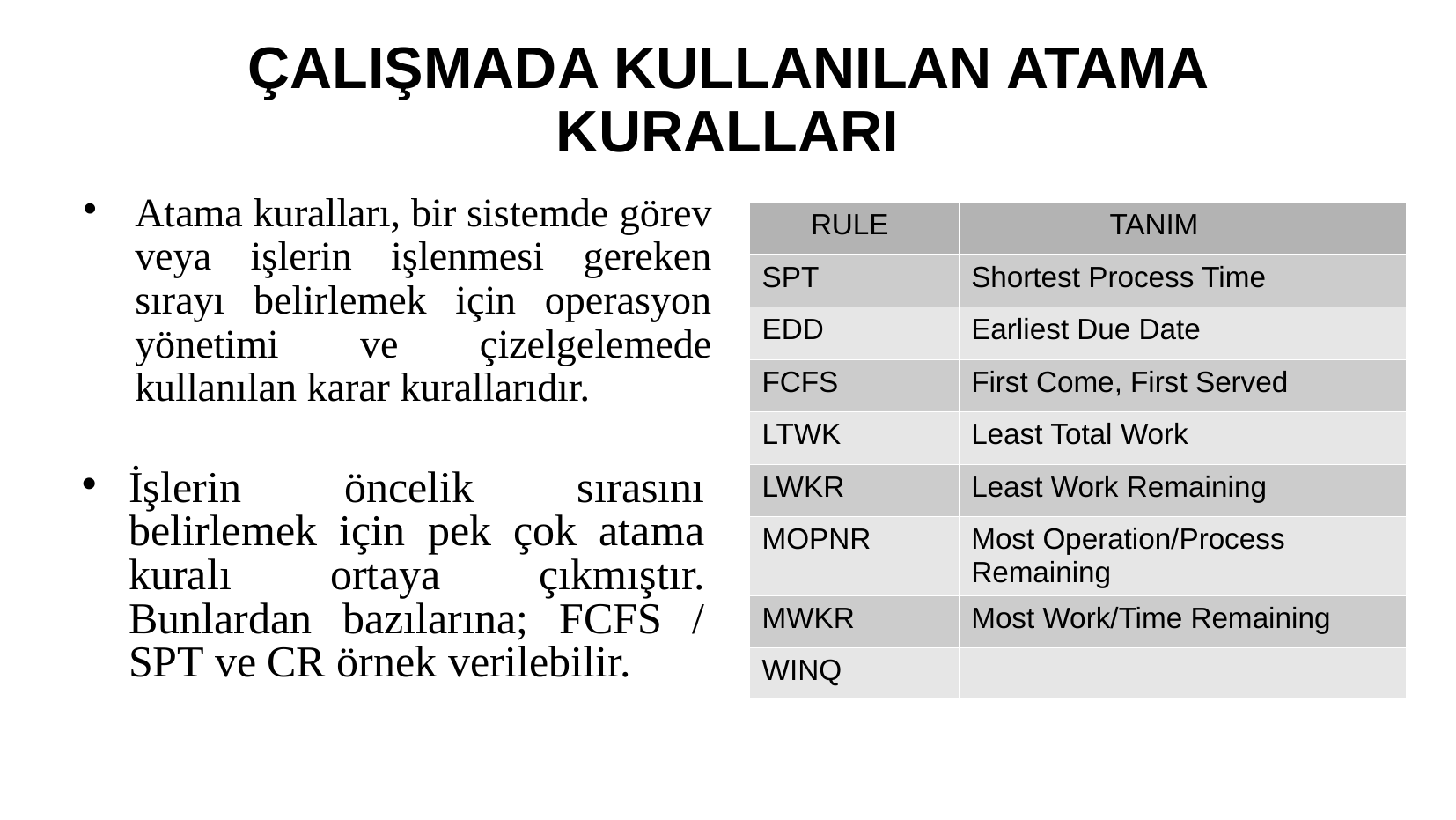

# ÇALIŞMADA KULLANILAN ATAMA KURALLARI
Atama kuralları, bir sistemde görev veya işlerin işlenmesi gereken sırayı belirlemek için operasyon yönetimi ve çizelgelemede kullanılan karar kurallarıdır.
| RULE | TANIM |
| --- | --- |
| SPT | Shortest Process Time |
| EDD | Earliest Due Date |
| FCFS | First Come, First Served |
| LTWK | Least Total Work |
| LWKR | Least Work Remaining |
| MOPNR | Most Operation/Process Remaining |
| MWKR | Most Work/Time Remaining |
| WINQ |  |
İşlerin öncelik sırasını belirlemek için pek çok atama kuralı ortaya çıkmıştır. Bunlardan bazılarına; FCFS / SPT ve CR örnek verilebilir.